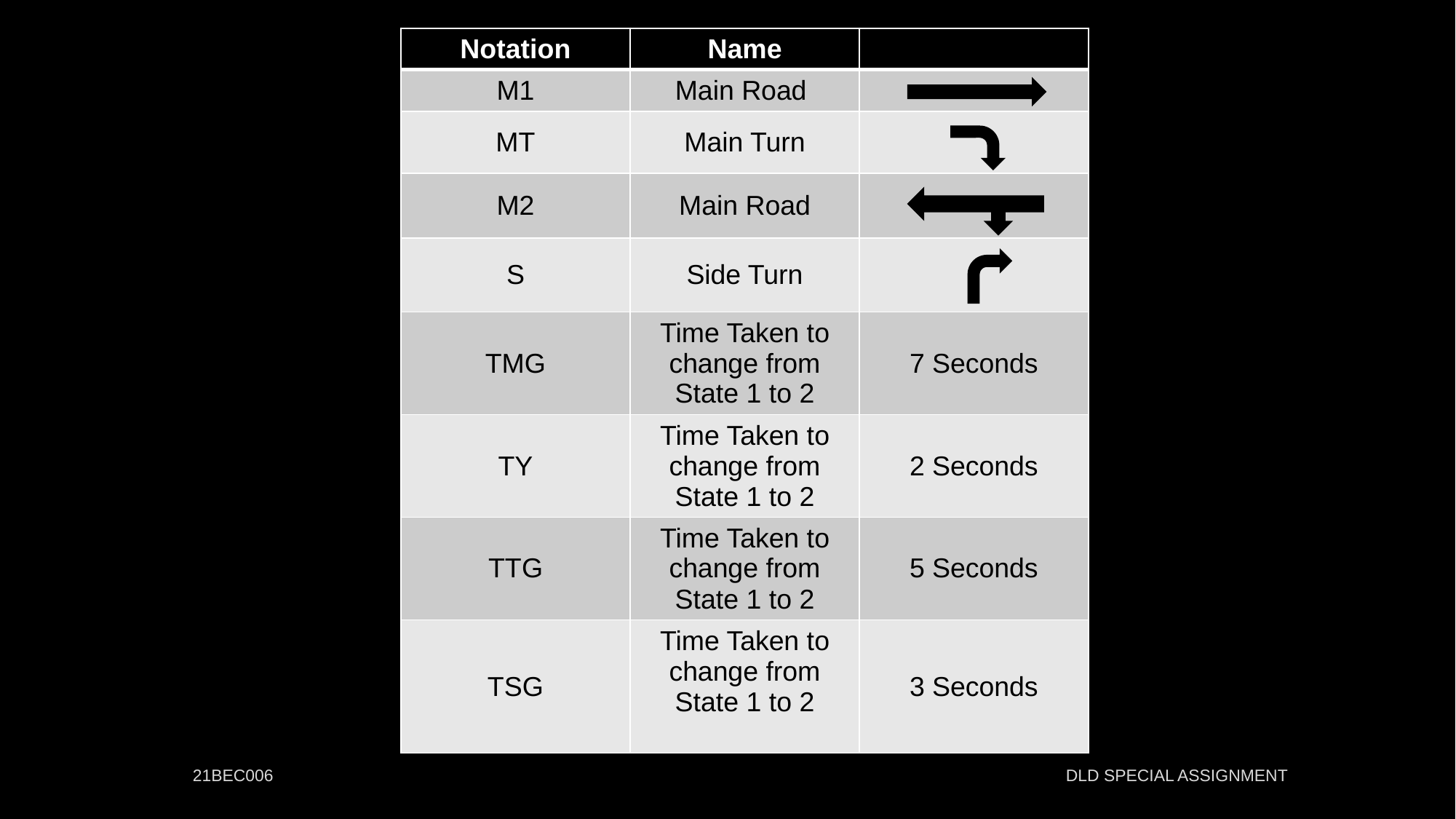

| Notation | Name |  |
| --- | --- | --- |
| M1 | Main Road |  |
| MT | Main Turn |  |
| M2 | Main Road |  |
| S | Side Turn |  |
| TMG | Time Taken to change from State 1 to 2 | 7 Seconds |
| TY | Time Taken to change from State 1 to 2 | 2 Seconds |
| TTG | Time Taken to change from State 1 to 2 | 5 Seconds |
| TSG | Time Taken to change from State 1 to 2 | 3 Seconds |

21BEC006 								DLD SPECIAL ASSIGNMENT